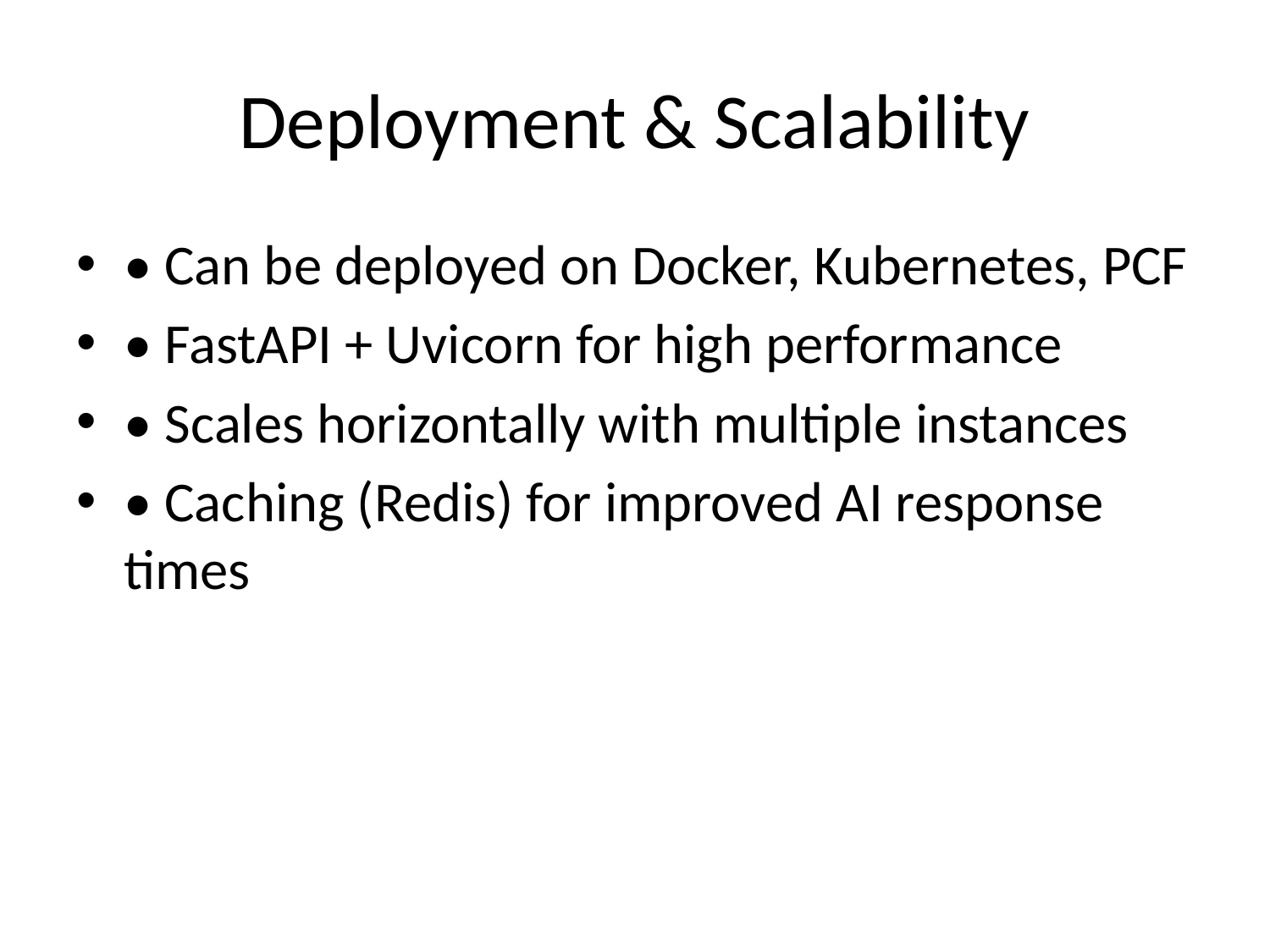

# Deployment & Scalability
• Can be deployed on Docker, Kubernetes, PCF
• FastAPI + Uvicorn for high performance
• Scales horizontally with multiple instances
• Caching (Redis) for improved AI response times